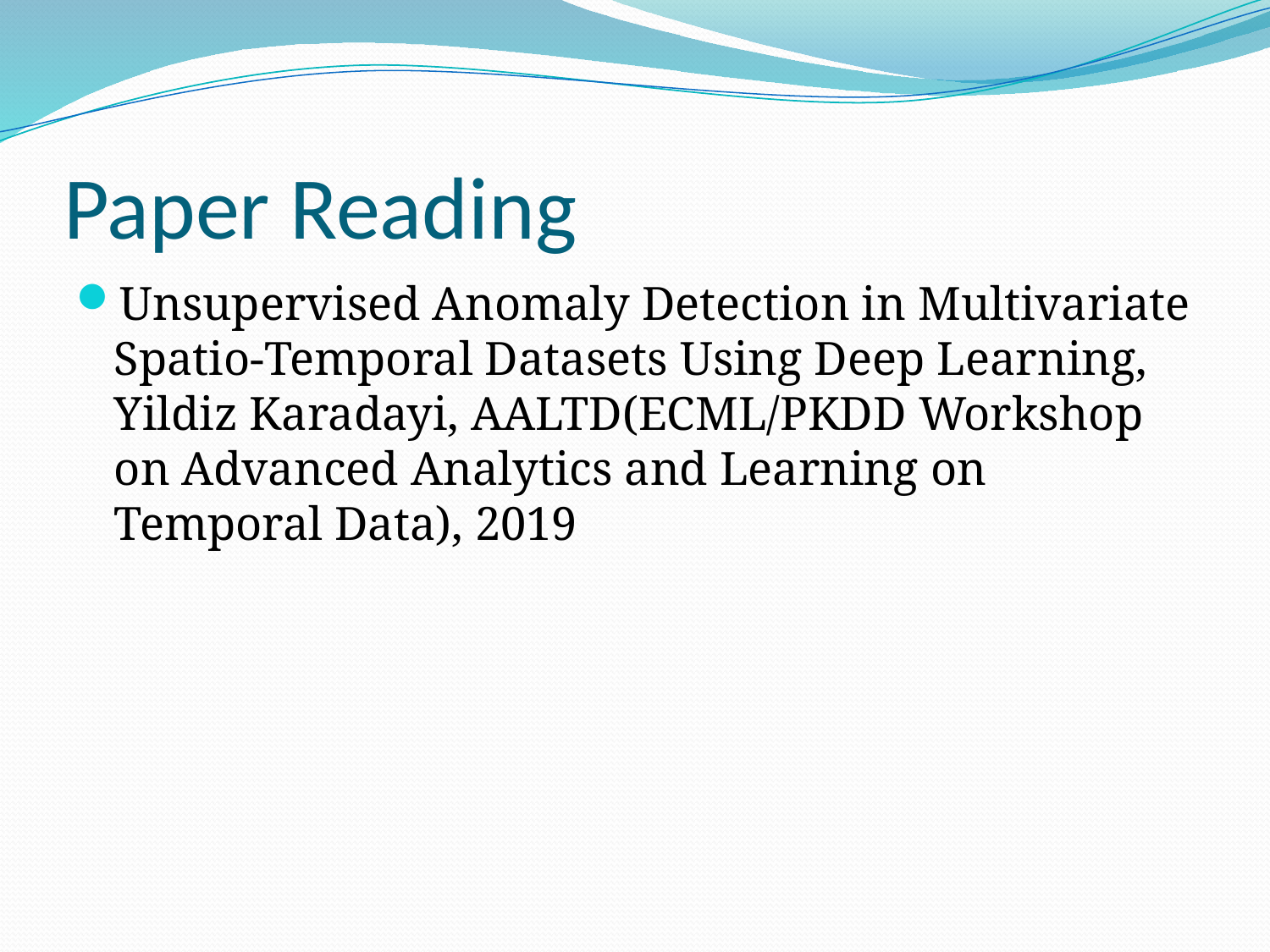

# Paper Reading
Unsupervised Anomaly Detection in Multivariate Spatio-Temporal Datasets Using Deep Learning, Yildiz Karadayi, AALTD(ECML/PKDD Workshop on Advanced Analytics and Learning on Temporal Data), 2019